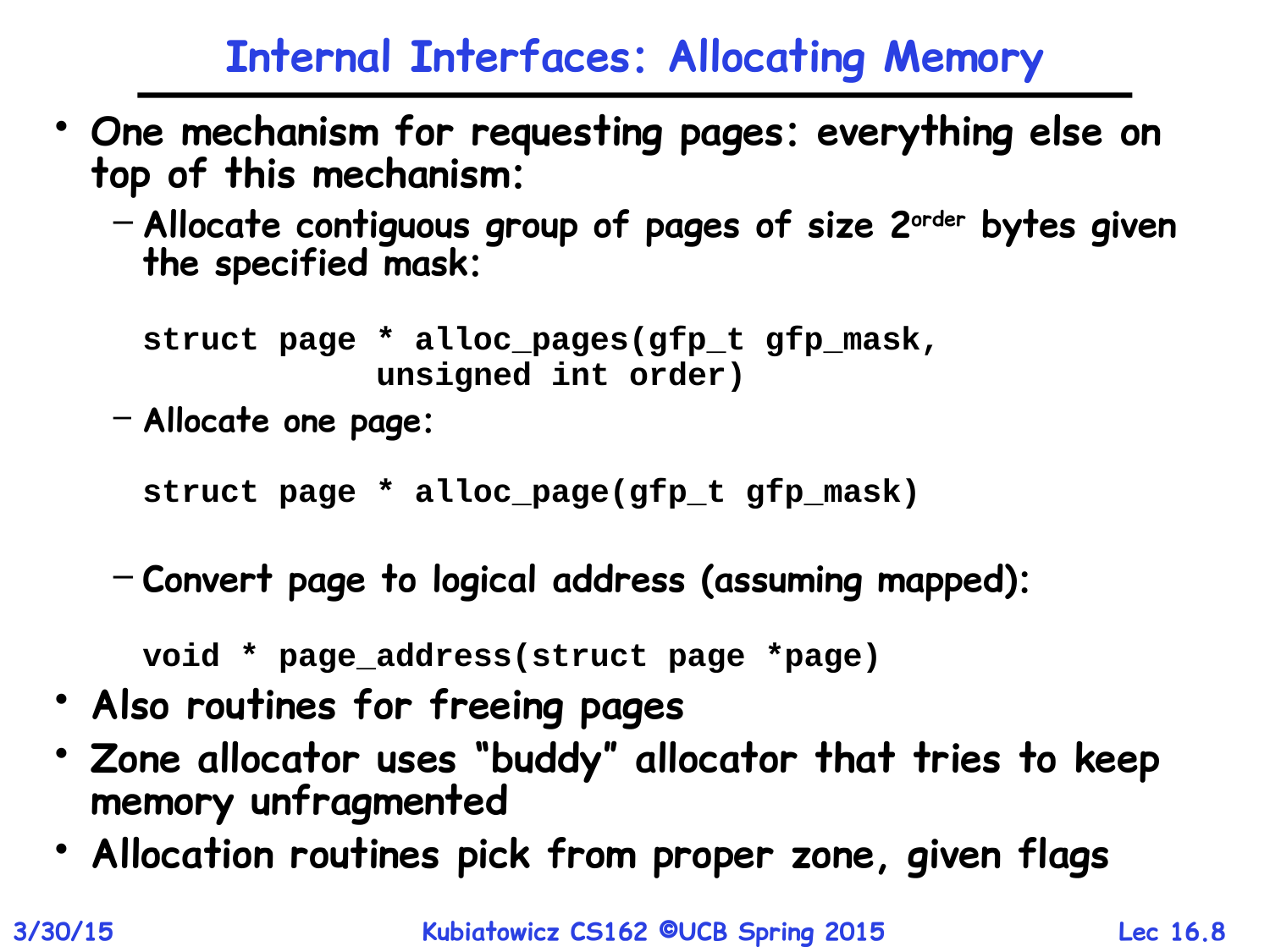

# Internal Interfaces: Allocating Memory
One mechanism for requesting pages: everything else on top of this mechanism:
Allocate contiguous group of pages of size 2order bytes given the specified mask:
struct page * alloc_pages(gfp_t gfp_mask,
				    	unsigned int order)
Allocate one page:
struct page * alloc_page(gfp_t gfp_mask)
Convert page to logical address (assuming mapped):
void * page_address(struct page *page)
Also routines for freeing pages
Zone allocator uses “buddy” allocator that tries to keep memory unfragmented
Allocation routines pick from proper zone, given flags